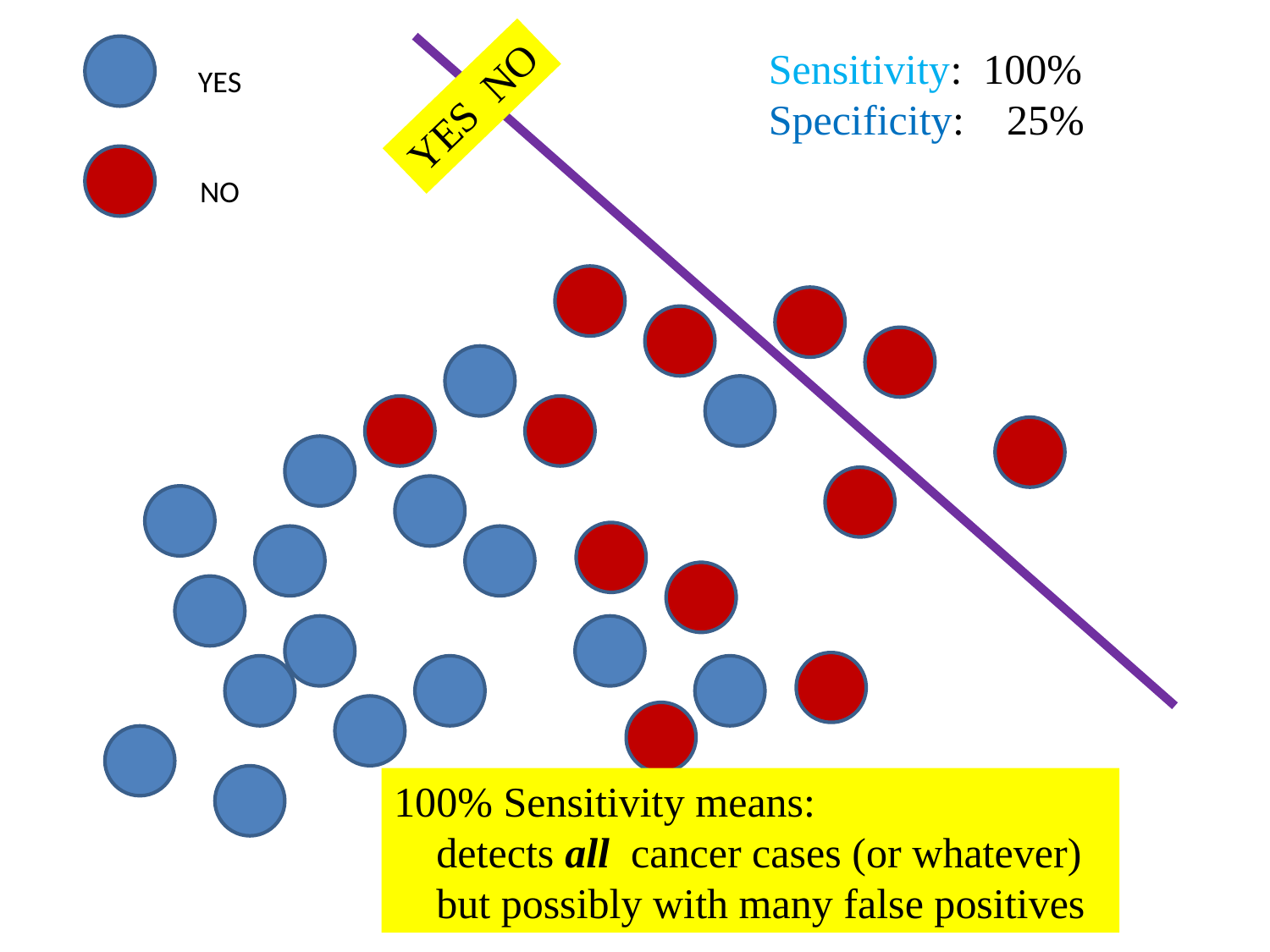

Sensitivity:  100%
Specificity:    25%
# YES NO
YES  NO

100% Sensitivity means:
    detects all  cancer cases (or whatever)
    but possibly with many false positives